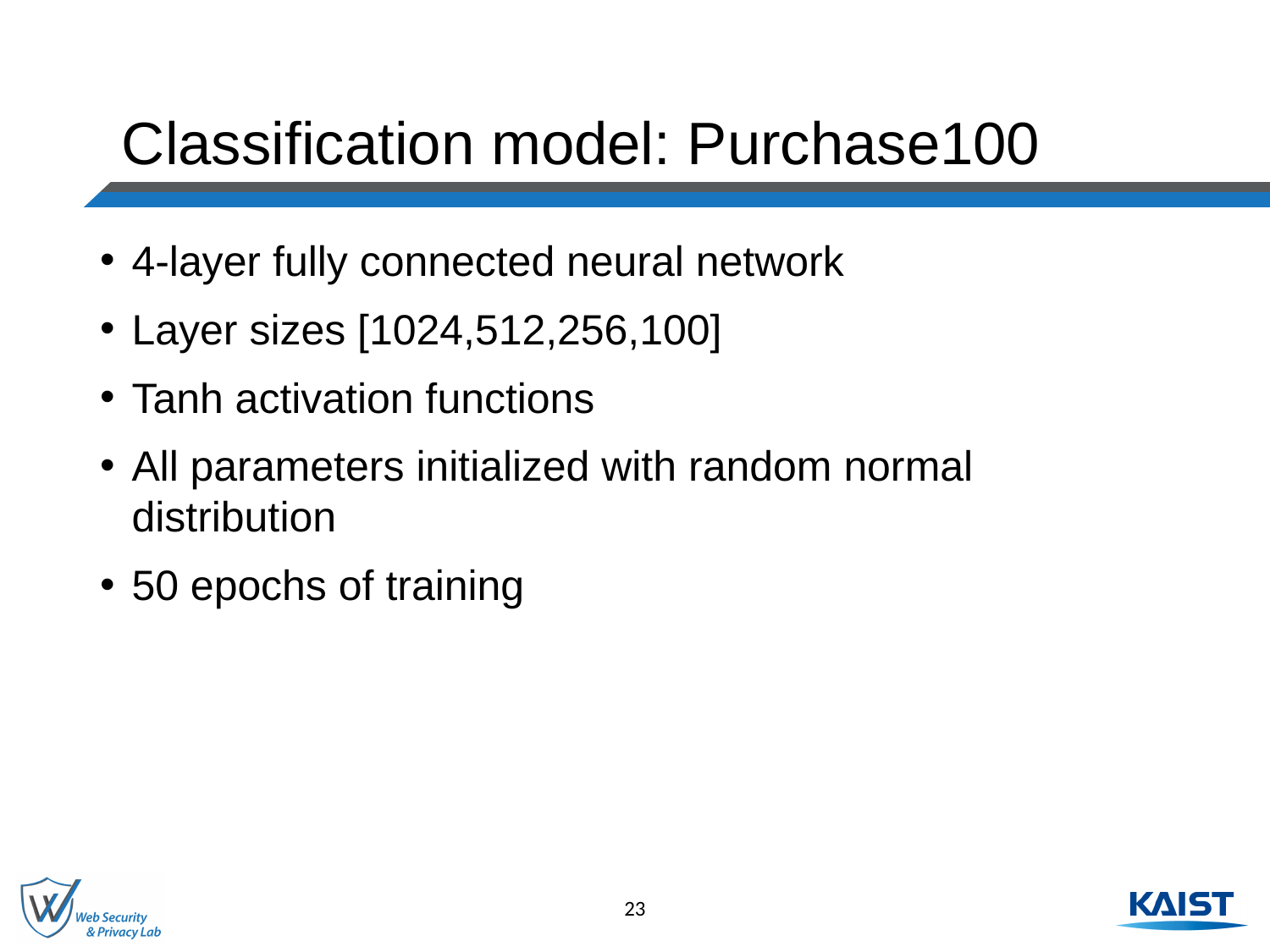

# Classification model: Purchase100
4-layer fully connected neural network
Layer sizes [1024,512,256,100]
Tanh activation functions
All parameters initialized with random normal distribution
50 epochs of training

23